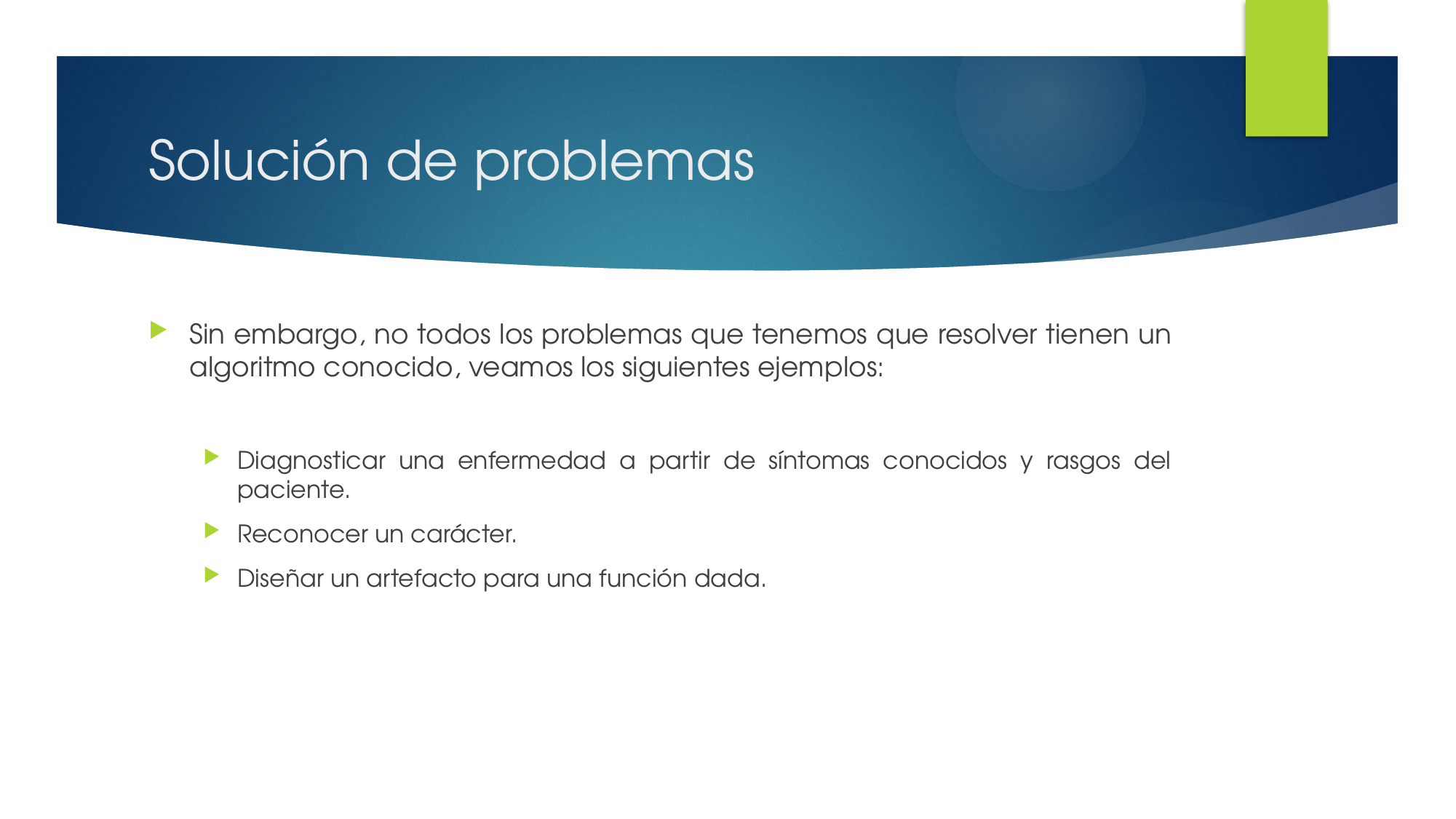

# Solución de problemas
Sin embargo, no todos los problemas que tenemos que resolver tienen un algoritmo conocido, veamos los siguientes ejemplos:

Diagnosticar una enfermedad a partir de síntomas conocidos y rasgos del paciente.
Reconocer un carácter.
Diseñar un artefacto para una función dada.